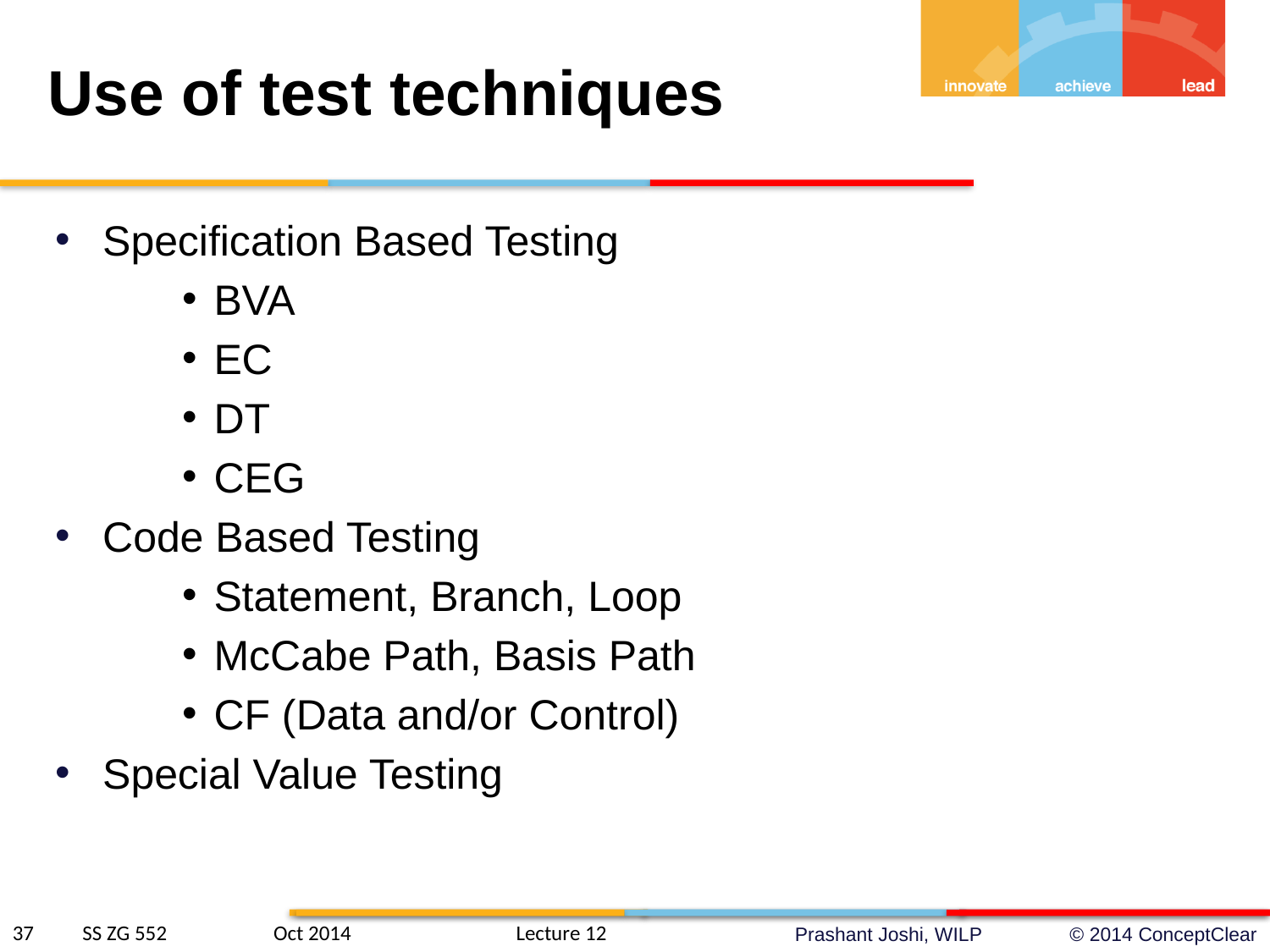

# Use of test techniques
Specification Based Testing
BVA
EC
DT
CEG
Code Based Testing
Statement, Branch, Loop
McCabe Path, Basis Path
CF (Data and/or Control)
Special Value Testing